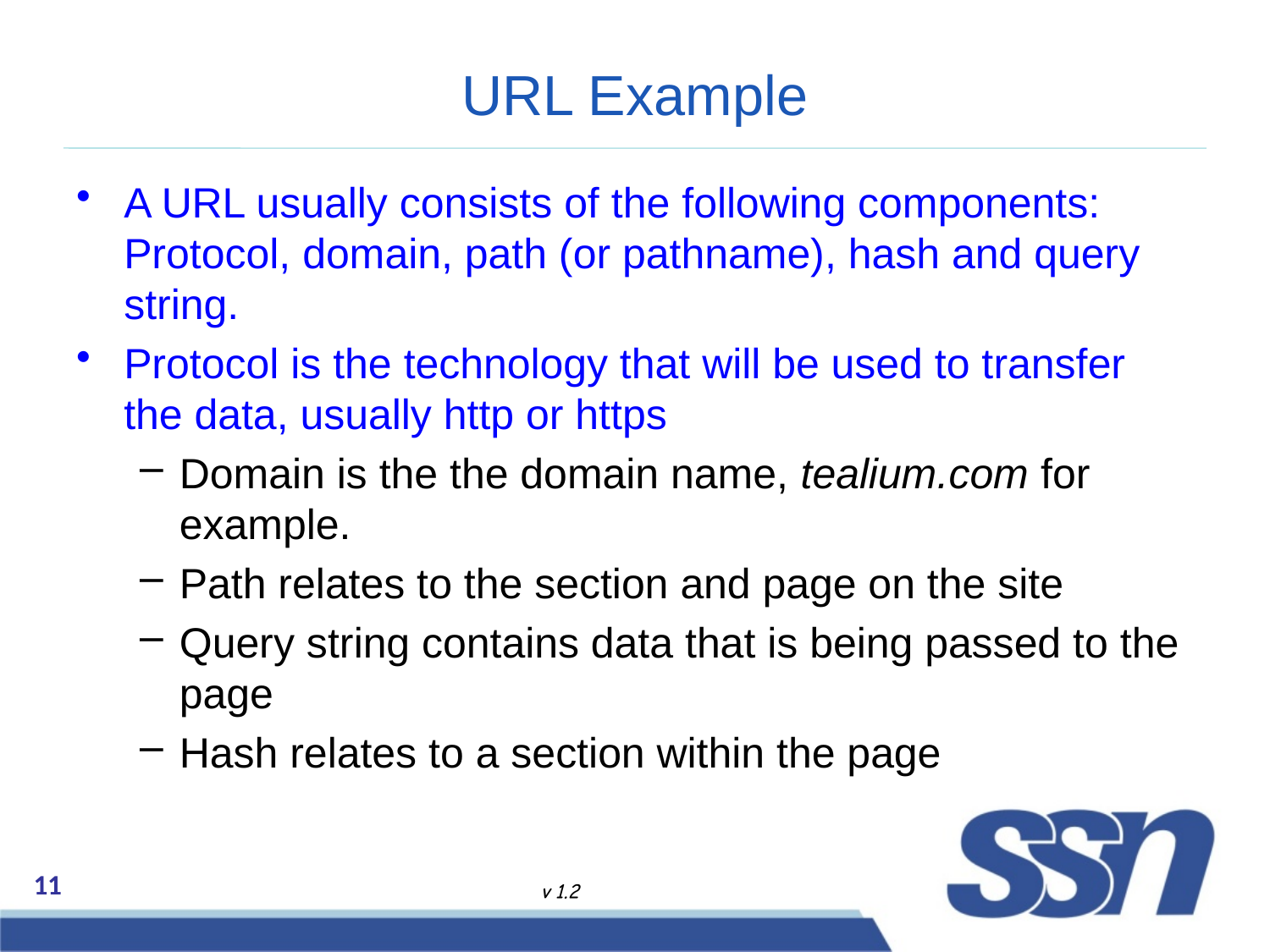

# URL Example
A URL usually consists of the following components: 
Protocol, domain, path (or pathname), hash and query string.
Protocol is the technology that will be used to transfer the data, usually http or https
Domain is the the domain name, tealium.com for example.
Path relates to the section and page on the site
Query string contains data that is being passed to the page
Hash relates to a section within the page